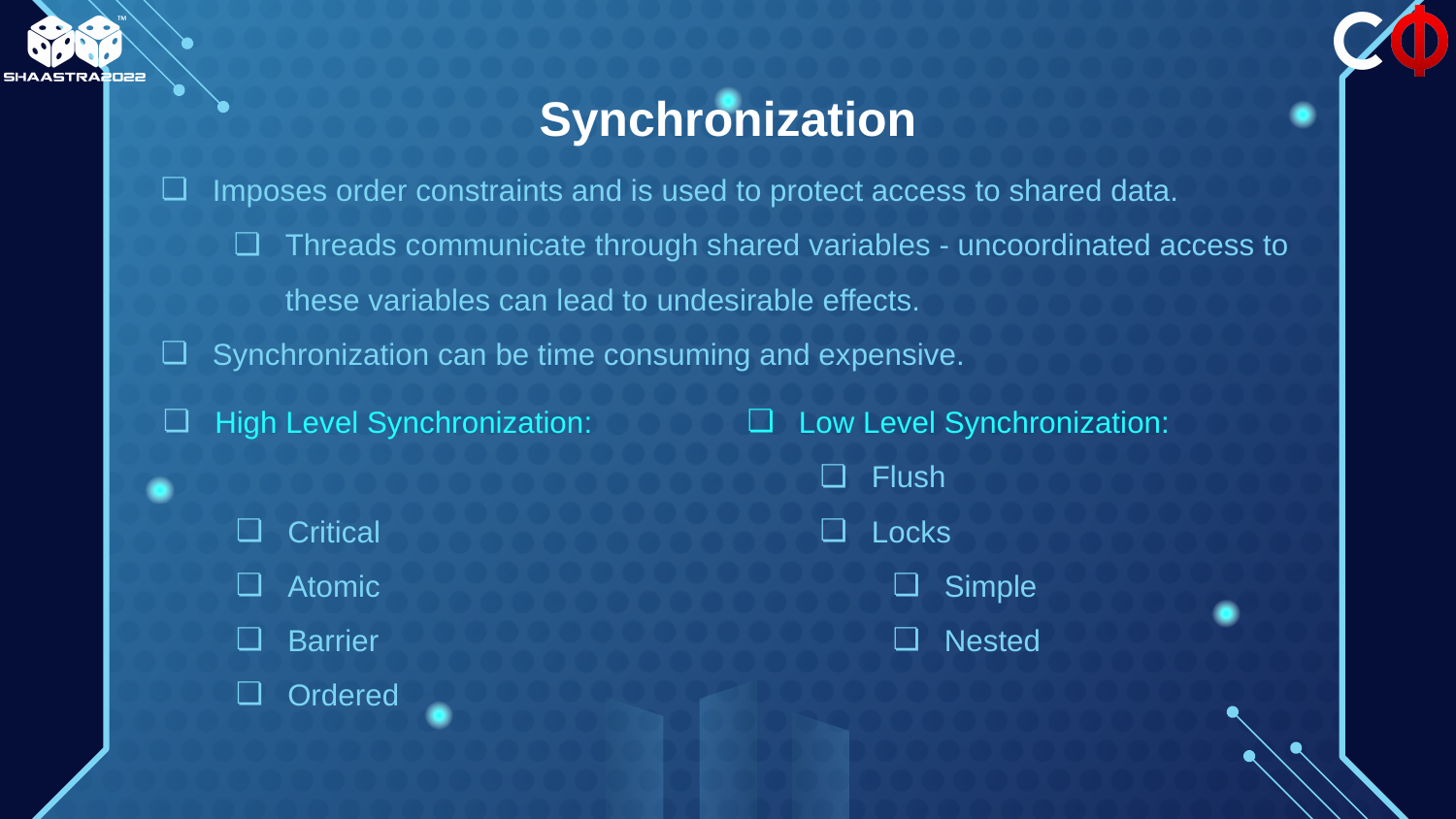

# Synchronization
Imposes order constraints and is used to protect access to shared data.
Threads communicate through shared variables - uncoordinated access to these variables can lead to undesirable effects.
Synchronization can be time consuming and expensive.
High Level Synchronization:
Critical
Atomic
Barrier
Ordered

Low Level Synchronization:
Flush
Locks
Simple
Nested